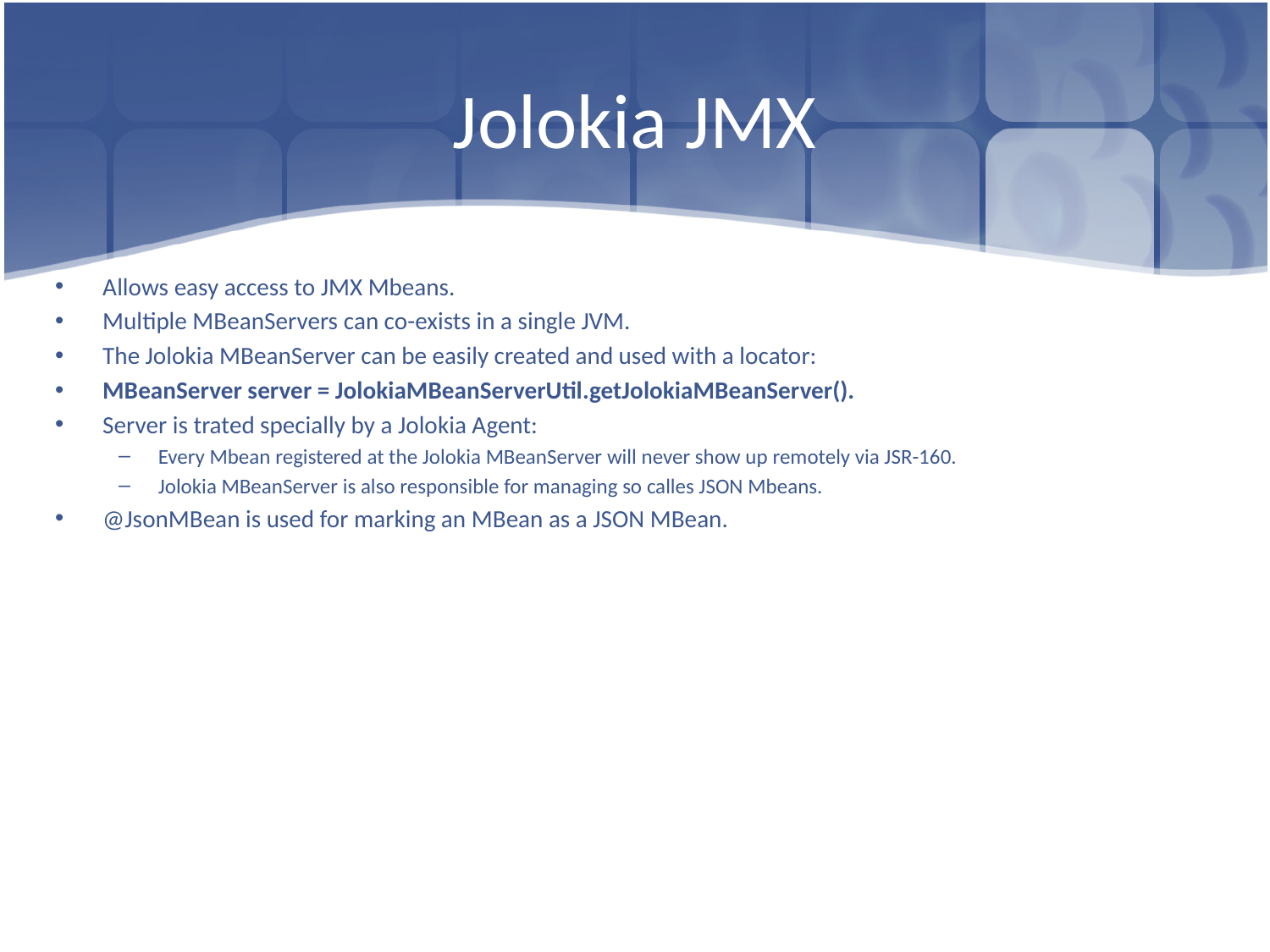

# Jolokia JMX
Allows easy access to JMX Mbeans.
Multiple MBeanServers can co-exists in a single JVM.
The Jolokia MBeanServer can be easily created and used with a locator:
MBeanServer server = JolokiaMBeanServerUtil.getJolokiaMBeanServer().
Server is trated specially by a Jolokia Agent:
Every Mbean registered at the Jolokia MBeanServer will never show up remotely via JSR-160.
Jolokia MBeanServer is also responsible for managing so calles JSON Mbeans.
@JsonMBean is used for marking an MBean as a JSON MBean.